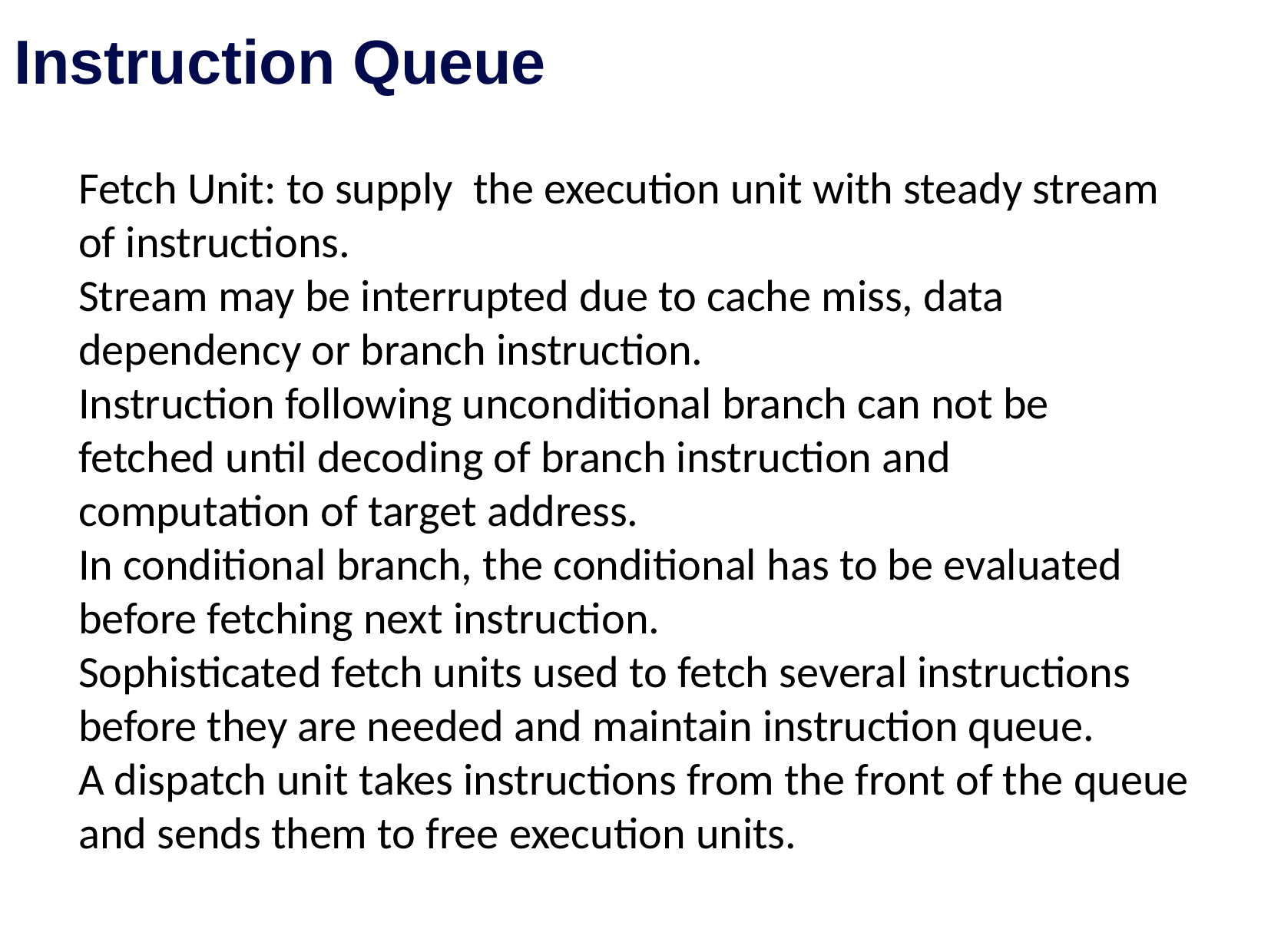

# Instruction Queue
Fetch Unit: to supply  the execution unit with steady stream of instructions.
Stream may be interrupted due to cache miss, data dependency or branch instruction.
Instruction following unconditional branch can not be fetched until decoding of branch instruction and computation of target address.
In conditional branch, the conditional has to be evaluated before fetching next instruction.
Sophisticated fetch units used to fetch several instructions before they are needed and maintain instruction queue.
A dispatch unit takes instructions from the front of the queue and sends them to free execution units.